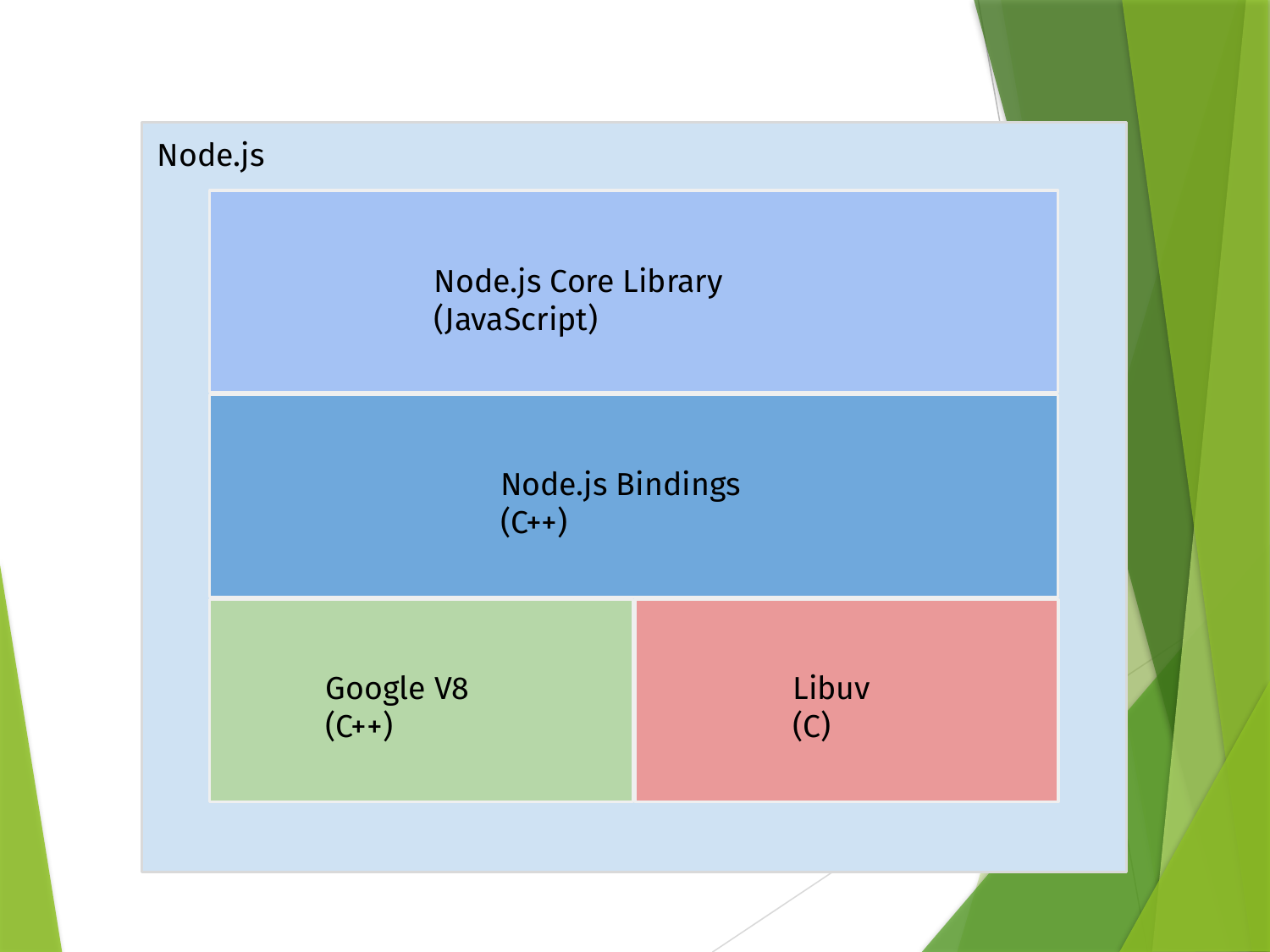

Node.js

Node.js Core Library (JavaScript)

Node.js Bindings (C++)

Google V8 (C++)
Libuv (C)